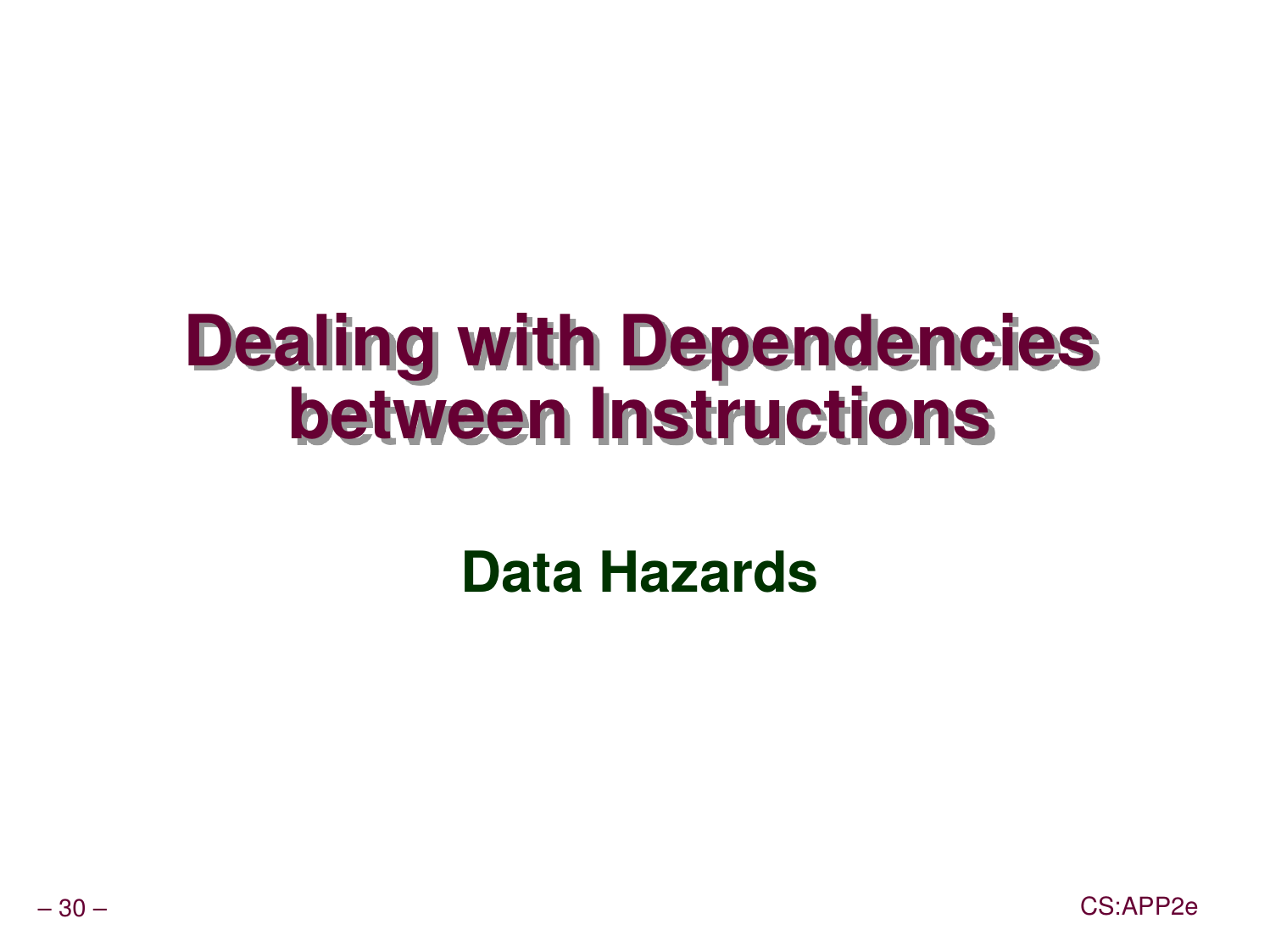

# Dealing with Dependencies between Instructions
Data Hazards